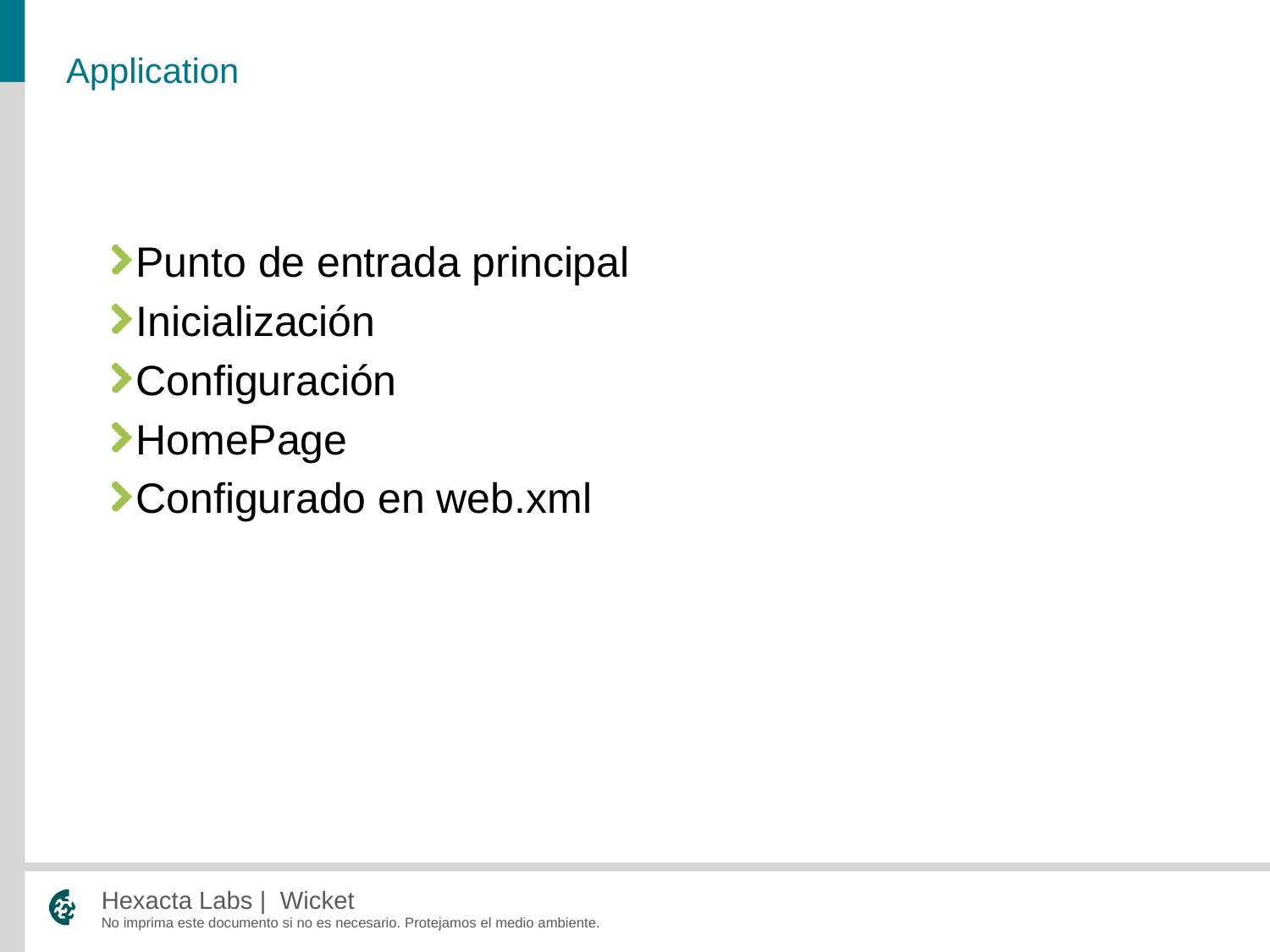

# Application

Punto de entrada principal
Inicialización
Configuración
HomePage
Configurado en web.xml